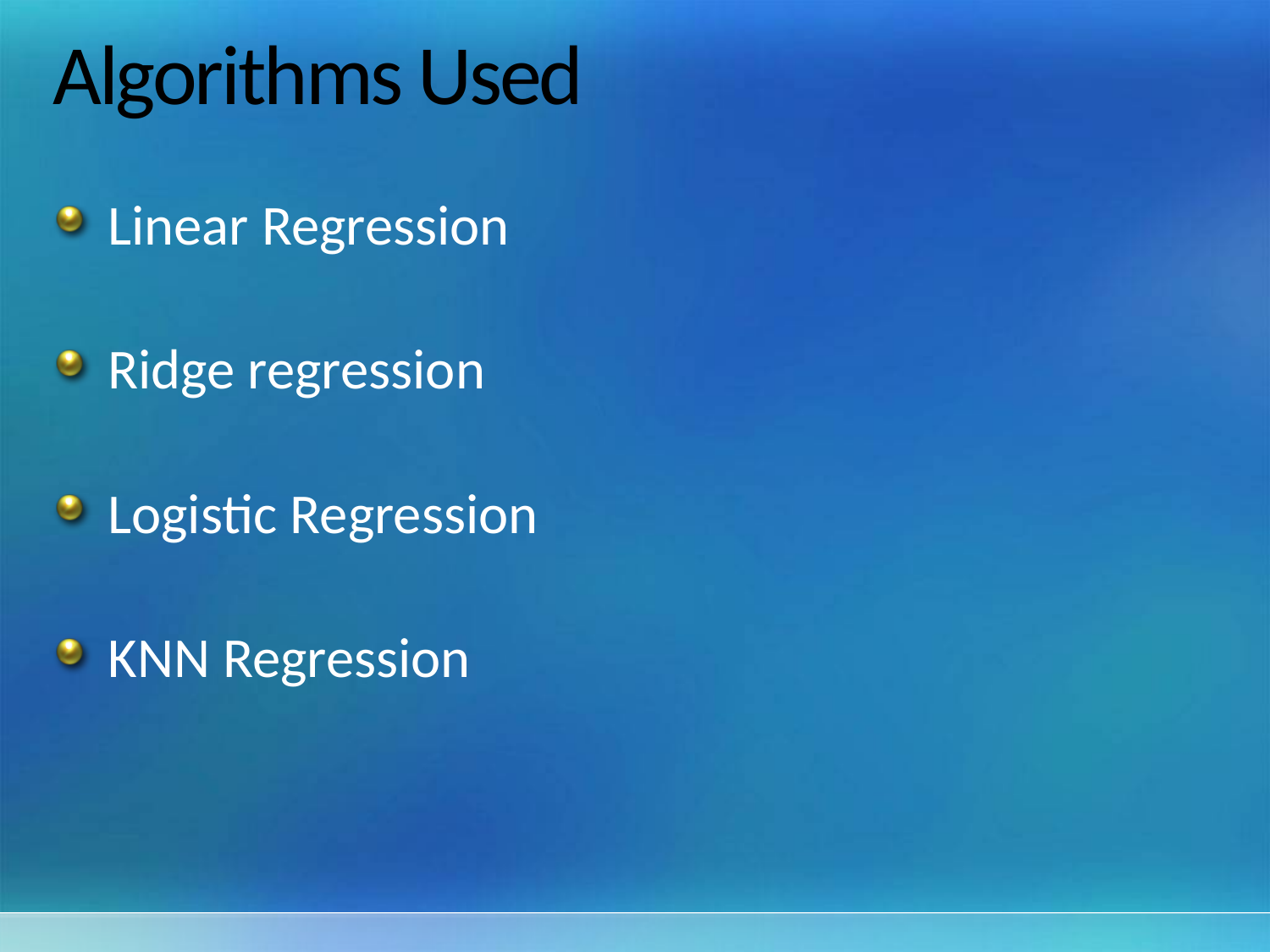

# Algorithms Used
Linear Regression

Ridge regression

Logistic Regression

KNN Regression